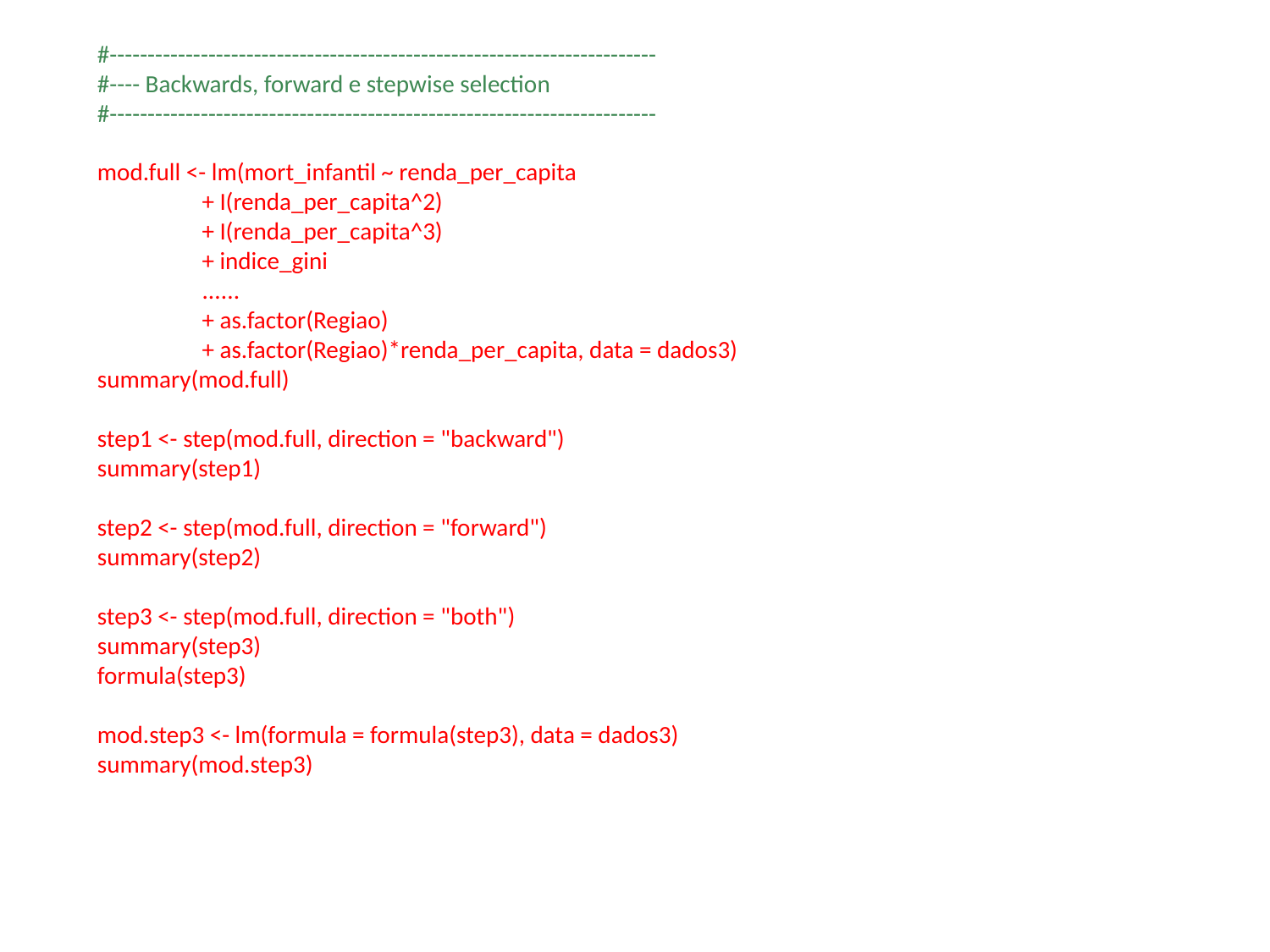

#------------------------------------------------------------------------
#---- Backwards, forward e stepwise selection
#------------------------------------------------------------------------

mod.full <- lm(mort_infantil ~ renda_per_capita
                   + I(renda_per_capita^2)
                   + I(renda_per_capita^3)
                   + indice_gini
                   ......
                   + as.factor(Regiao)
                   + as.factor(Regiao)*renda_per_capita, data = dados3)
summary(mod.full)

step1 <- step(mod.full, direction = "backward")
summary(step1)

step2 <- step(mod.full, direction = "forward")
summary(step2)

step3 <- step(mod.full, direction = "both")
summary(step3)
formula(step3)

mod.step3 <- lm(formula = formula(step3), data = dados3)
summary(mod.step3)